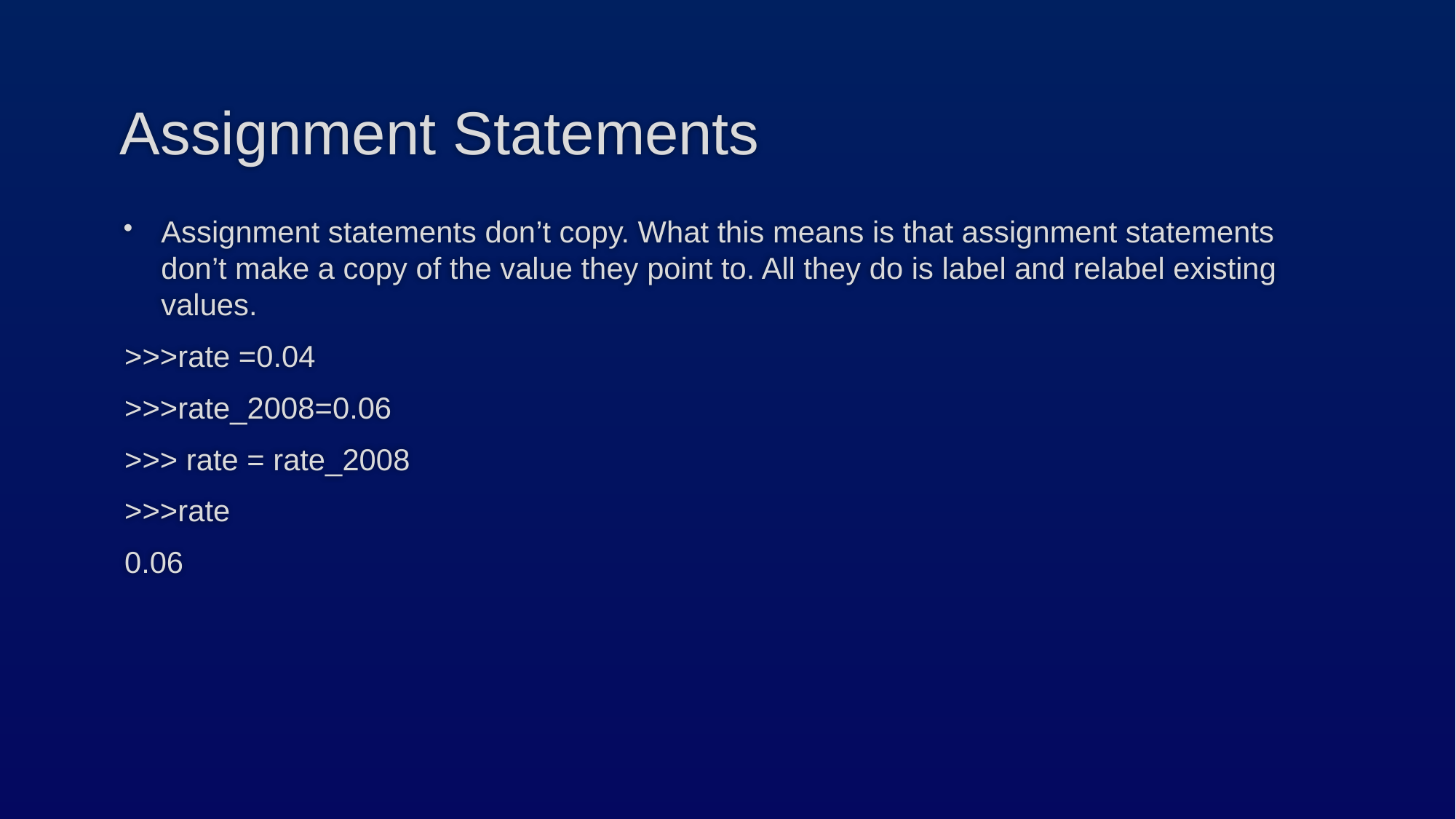

# Assignment Statements
Assignment statements don’t copy. What this means is that assignment statements don’t make a copy of the value they point to. All they do is label and relabel existing values.
>>>rate =0.04
>>>rate_2008=0.06
>>> rate = rate_2008
>>>rate
0.06